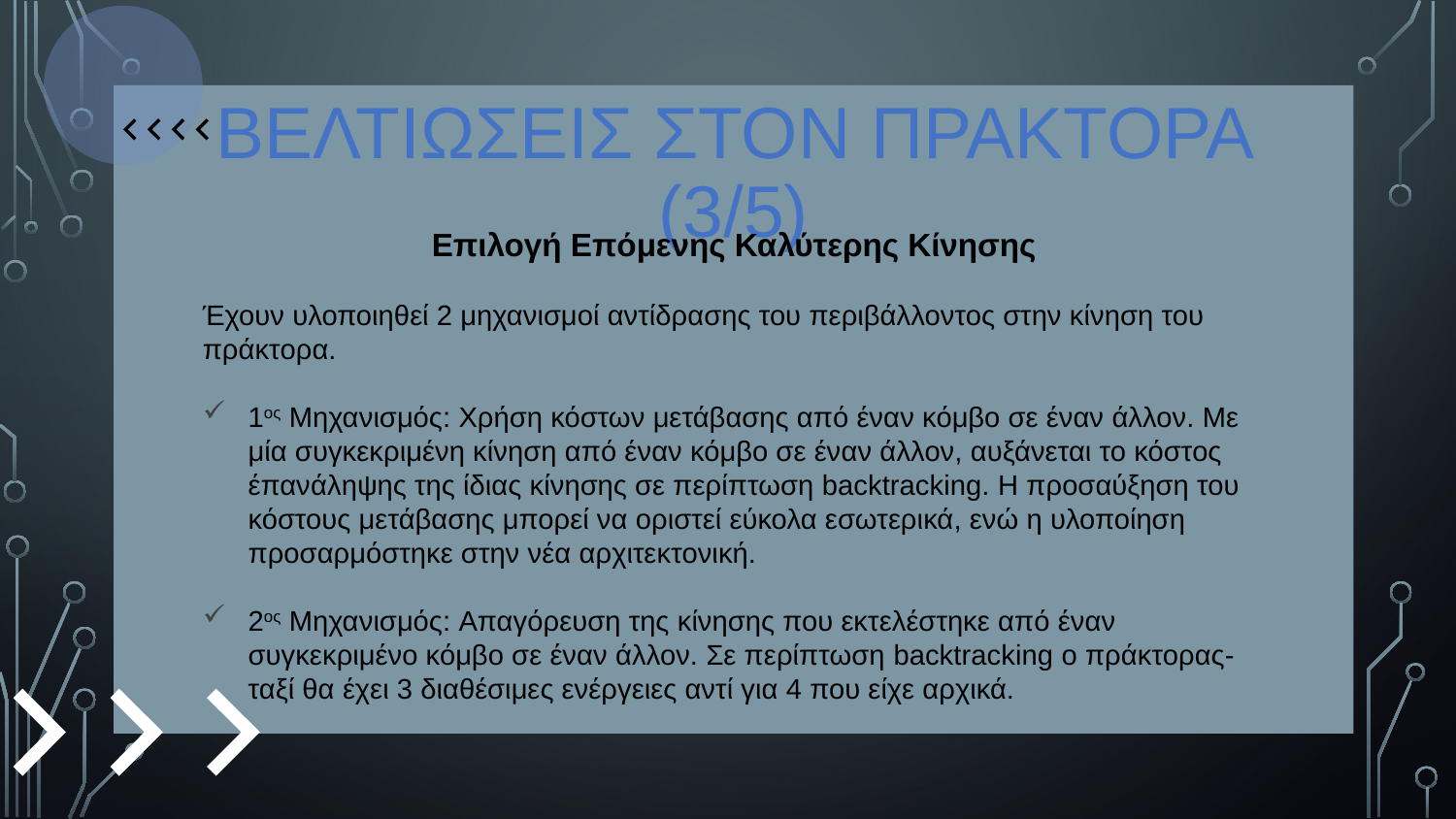

# ΒΕΛΤΙΩΣΕΙΣ ΣΤΟΝ ΠΡΑΚΤΟΡΑ (3/5)
Επιλογή Επόμενης Καλύτερης Κίνησης

Έχουν υλοποιηθεί 2 μηχανισμοί αντίδρασης του περιβάλλοντος στην κίνηση του πράκτορα.

1ος Μηχανισμός: Χρήση κόστων μετάβασης από έναν κόμβο σε έναν άλλον. Με μία συγκεκριμένη κίνηση από έναν κόμβο σε έναν άλλον, αυξάνεται το κόστος έπανάληψης της ίδιας κίνησης σε περίπτωση backtracking. Η προσαύξηση του κόστους μετάβασης μπορεί να οριστεί εύκολα εσωτερικά, ενώ η υλοποίηση προσαρμόστηκε στην νέα αρχιτεκτονική.

2ος Μηχανισμός: Απαγόρευση της κίνησης που εκτελέστηκε από έναν συγκεκριμένο κόμβο σε έναν άλλον. Σε περίπτωση backtracking ο πράκτορας-ταξί θα έχει 3 διαθέσιμες ενέργειες αντί για 4 που είχε αρχικά.